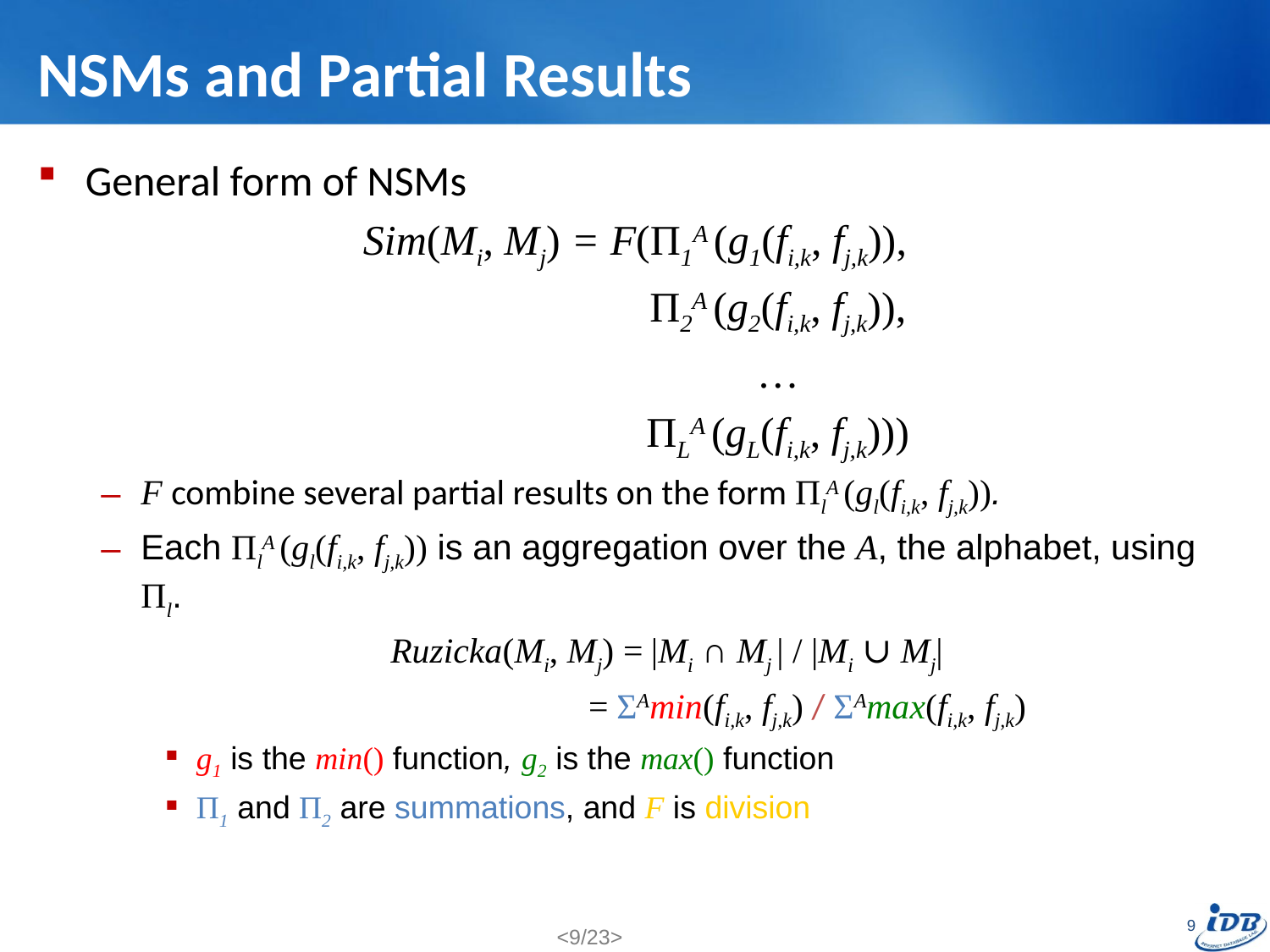

# NSMs and Partial Results
General form of NSMs
Sim(Mi, Mj) = F(Π1A (g1(fi,k, fj,k)),
                           Π2A (g2(fi,k, fj,k)),
                           …
                           ΠLA (gL(fi,k, fj,k)))
F combine several partial results on the form ΠlA (gl(fi,k, fj,k)).
Each ΠlA (gl(fi,k, fj,k)) is an aggregation over the A, the alphabet, using Πl.
Ruzicka(Mi, Mj) = |Mi ∩ Mj | / |Mi ∪ Mj|
                                   = ΣAmin(fi,k, fj,k) / ΣAmax(fi,k, fj,k)
g1 is the min() function, g2 is the max() function
Π1 and Π2 are summations, and F is division

9